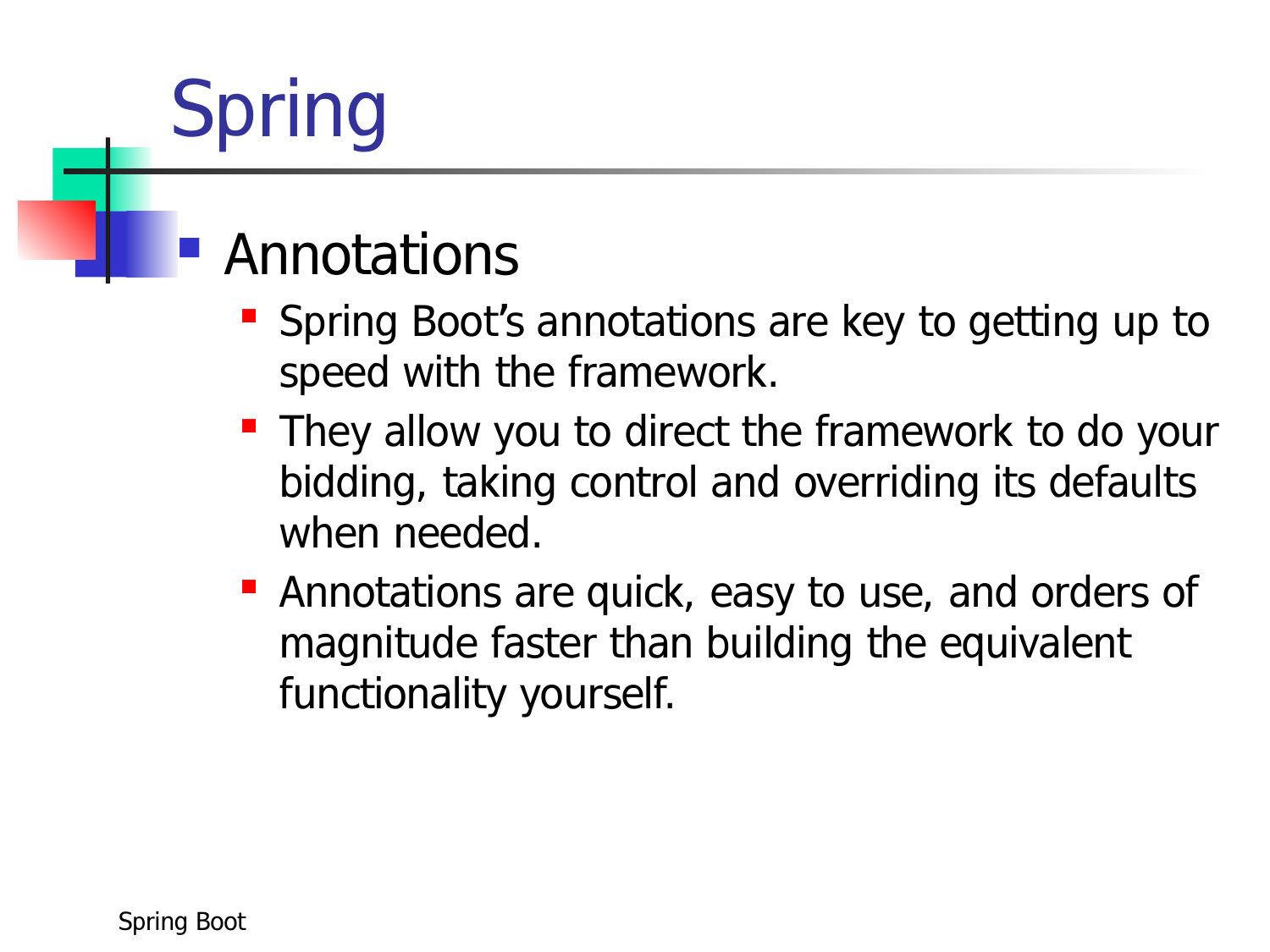

# Spring
Annotations
Spring Boot’s annotations are key to getting up to speed with the framework.
They allow you to direct the framework to do your bidding, taking control and overriding its defaults when needed.
Annotations are quick, easy to use, and orders of magnitude faster than building the equivalent functionality yourself.

Spring Boot